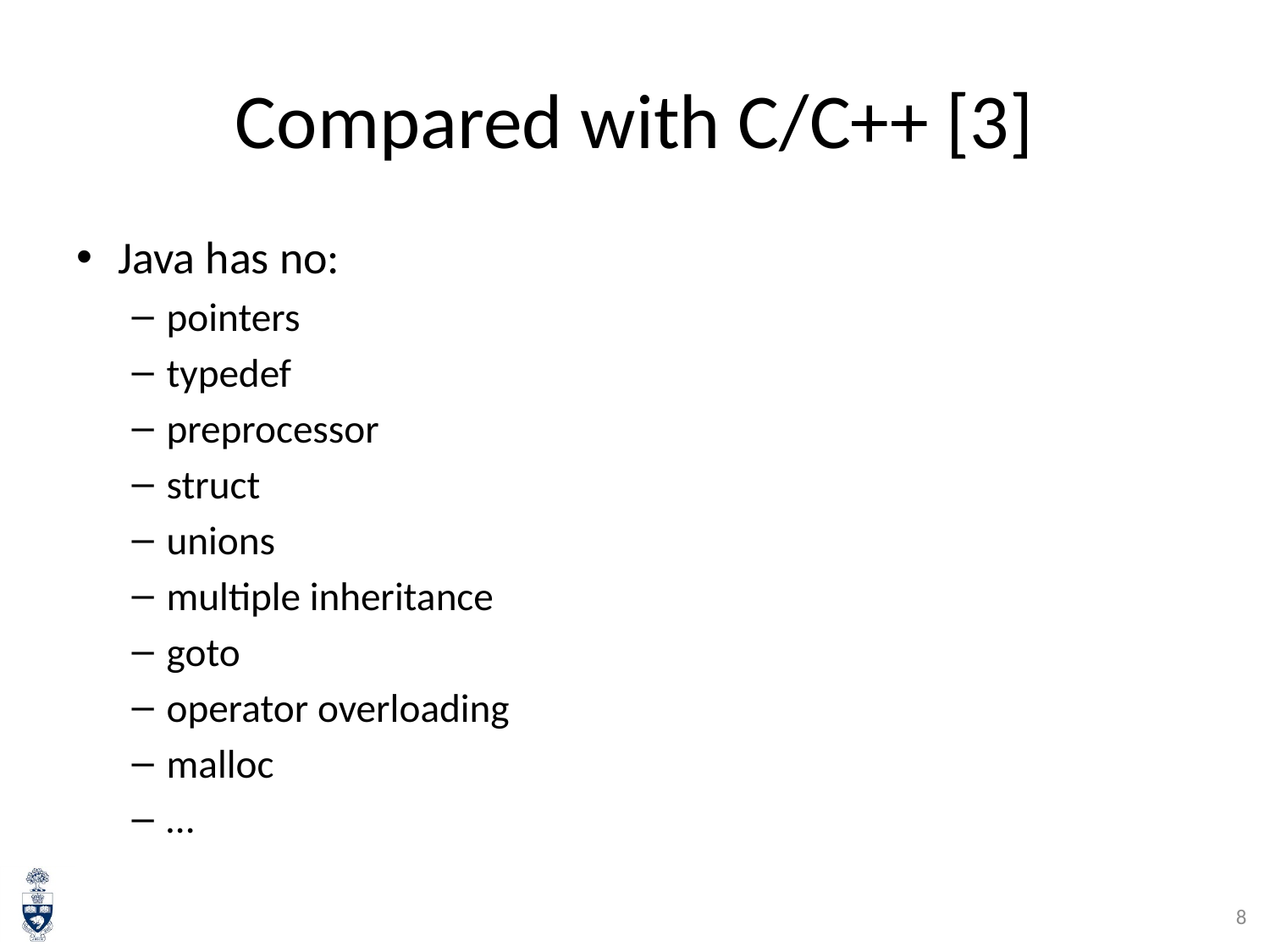

# Compared with C/C++ [3]
Java has no:
pointers
typedef
preprocessor
struct
unions
multiple inheritance
goto
operator overloading
malloc
…
8